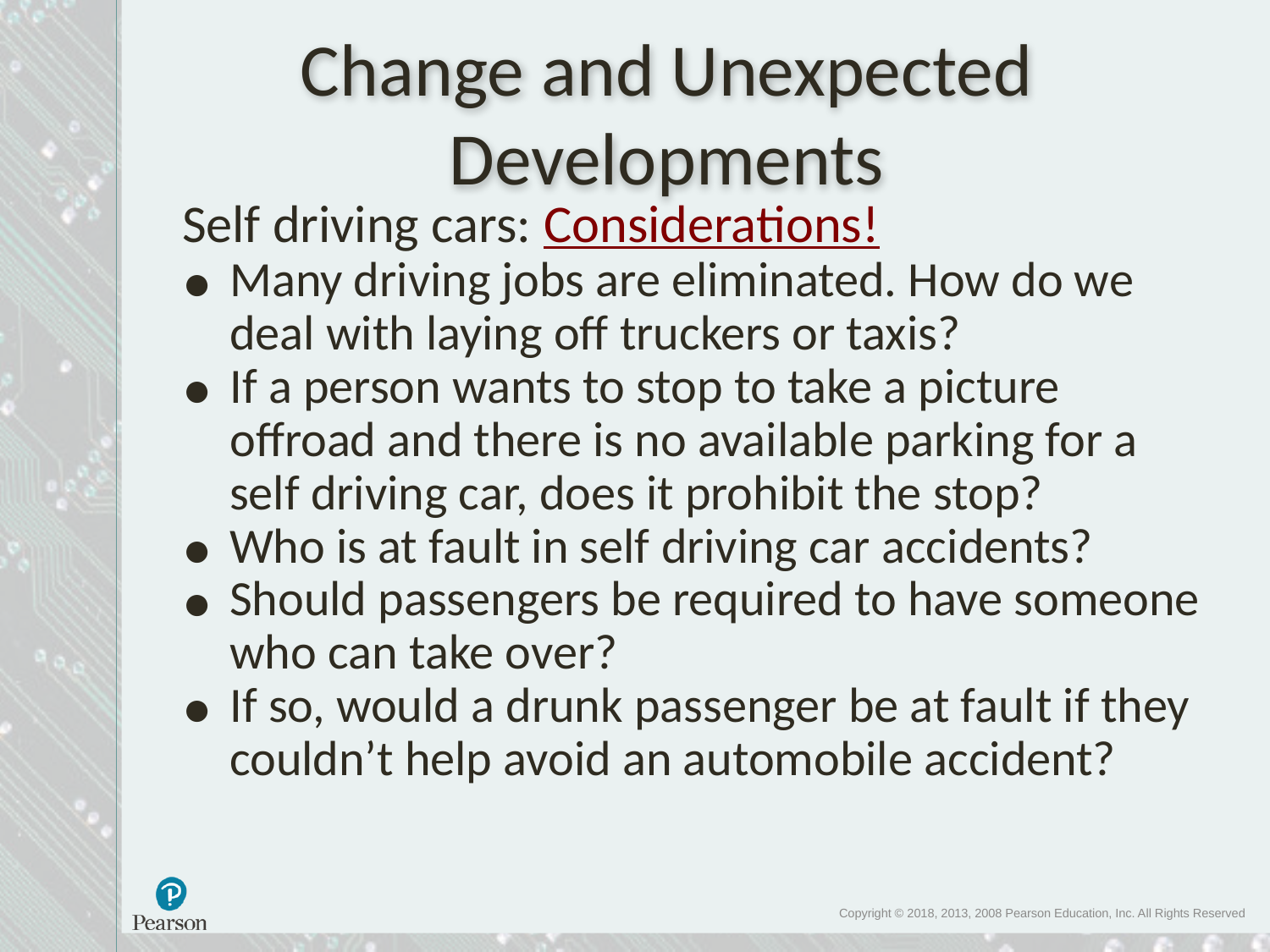

# Change and Unexpected Developments
Self driving cars: Considerations!
Many driving jobs are eliminated. How do we deal with laying off truckers or taxis?
If a person wants to stop to take a picture offroad and there is no available parking for a self driving car, does it prohibit the stop?
Who is at fault in self driving car accidents?
Should passengers be required to have someone who can take over?
If so, would a drunk passenger be at fault if they couldn’t help avoid an automobile accident?

Copyright © 2018, 2013, 2008 Pearson Education, Inc. All Rights Reserved